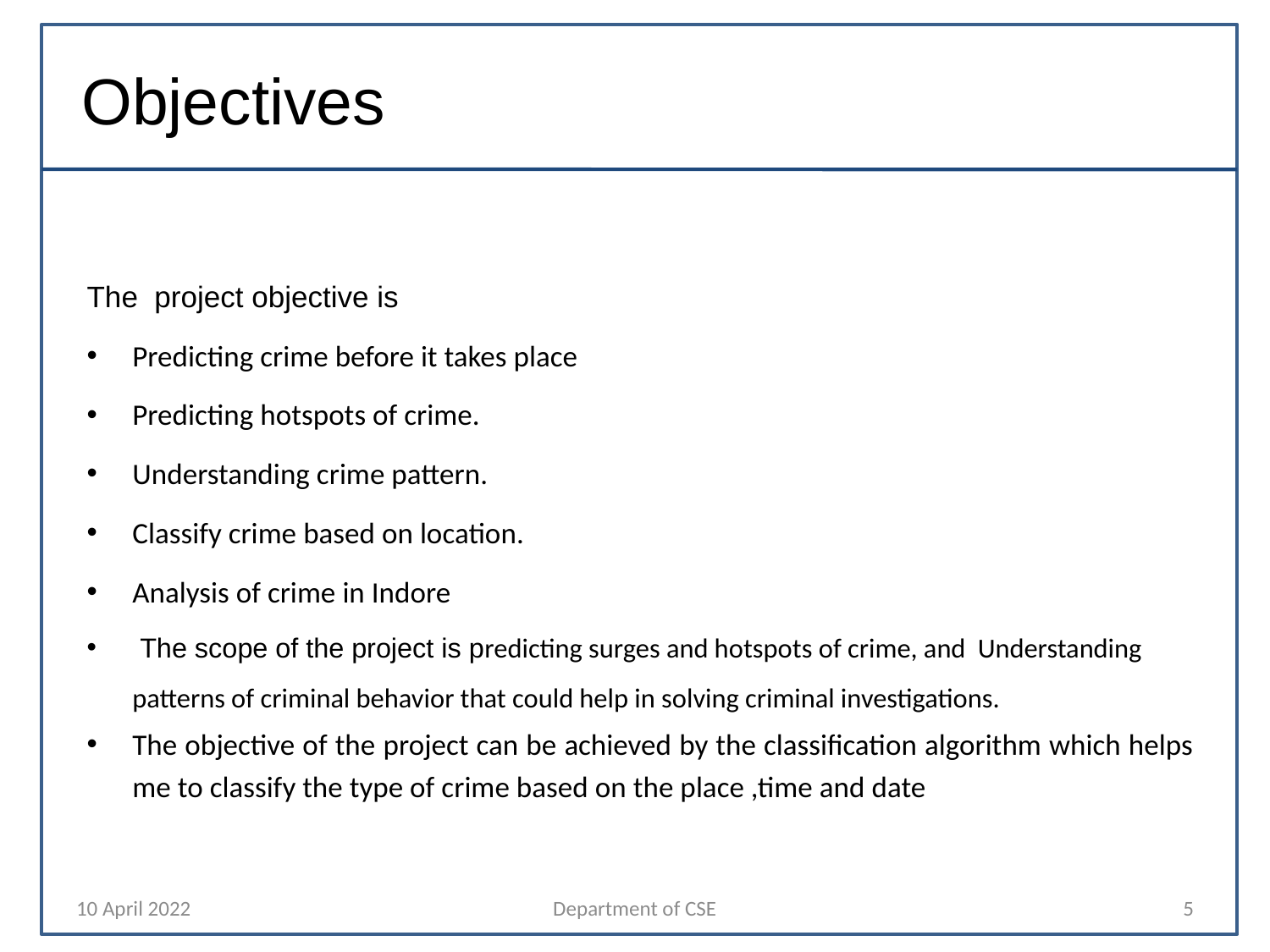

# Objectives
The  project objective is
Predicting crime before it takes place
Predicting hotspots of crime.
Understanding crime pattern.
Classify crime based on location.
Analysis of crime in Indore
 The scope of the project is predicting surges and hotspots of crime, and  Understanding patterns of criminal behavior that could help in solving criminal investigations.
The objective of the project can be achieved by the classification algorithm which helps me to classify the type of crime based on the place ,time and date

10 April 2022
Department of CSE
5